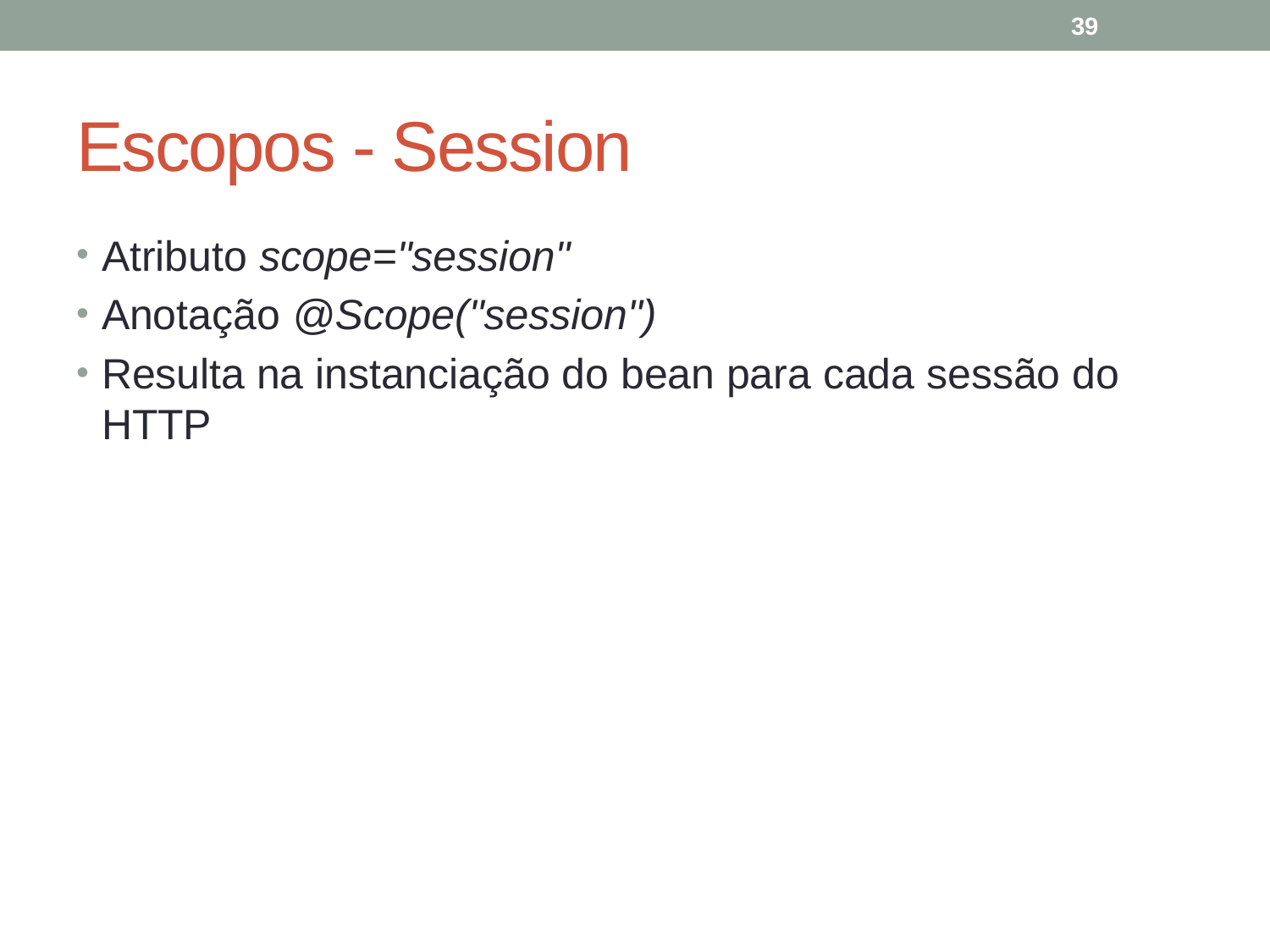

39
# Escopos - Session
Atributo scope="session"
Anotação @Scope("session")
Resulta na instanciação do bean para cada sessão do HTTP